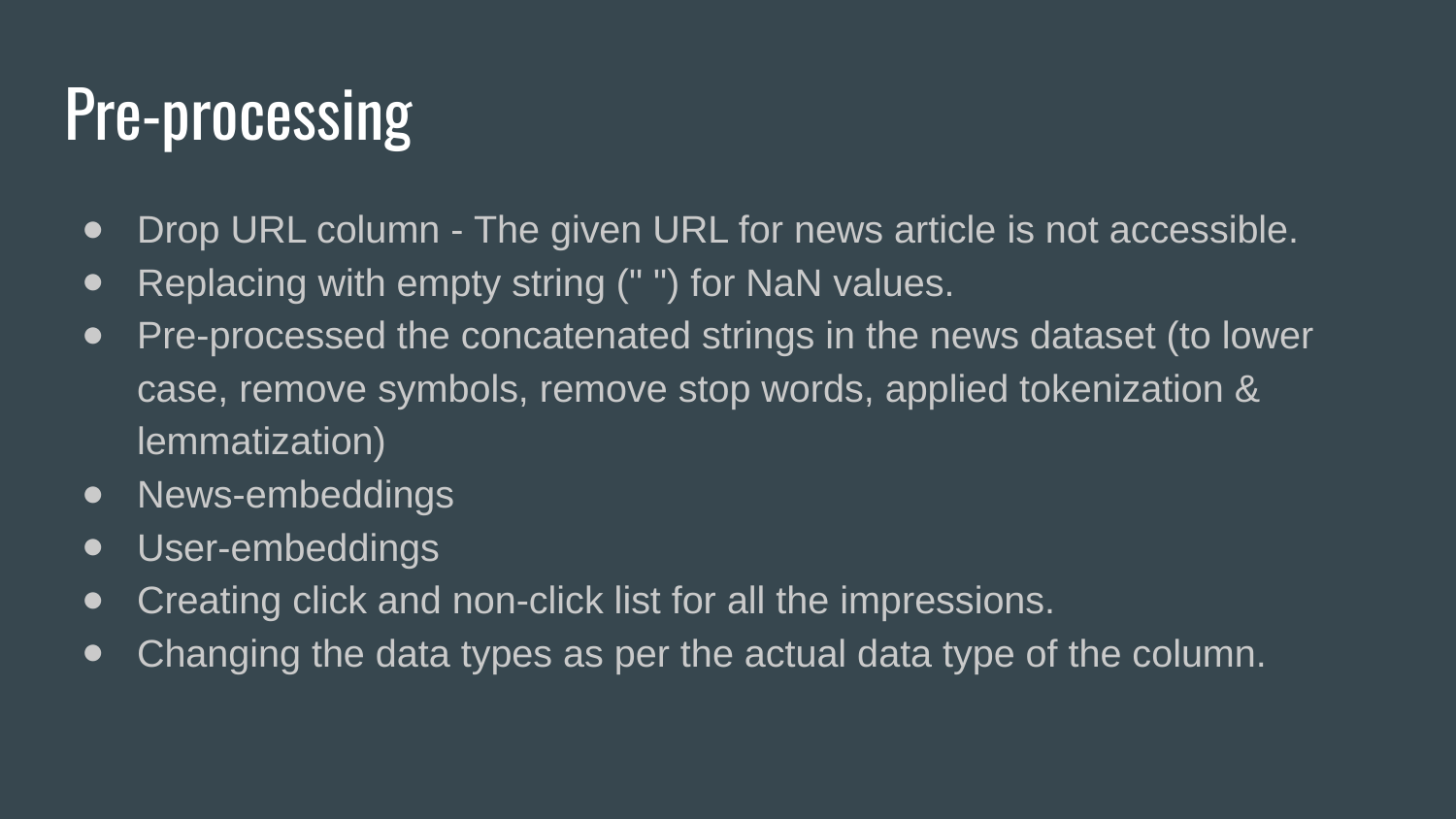

# Pre-processing
Drop URL column - The given URL for news article is not accessible.
Replacing with empty string (" ") for NaN values.
Pre-processed the concatenated strings in the news dataset (to lower case, remove symbols, remove stop words, applied tokenization & lemmatization)
News-embeddings
User-embeddings
Creating click and non-click list for all the impressions.
Changing the data types as per the actual data type of the column.